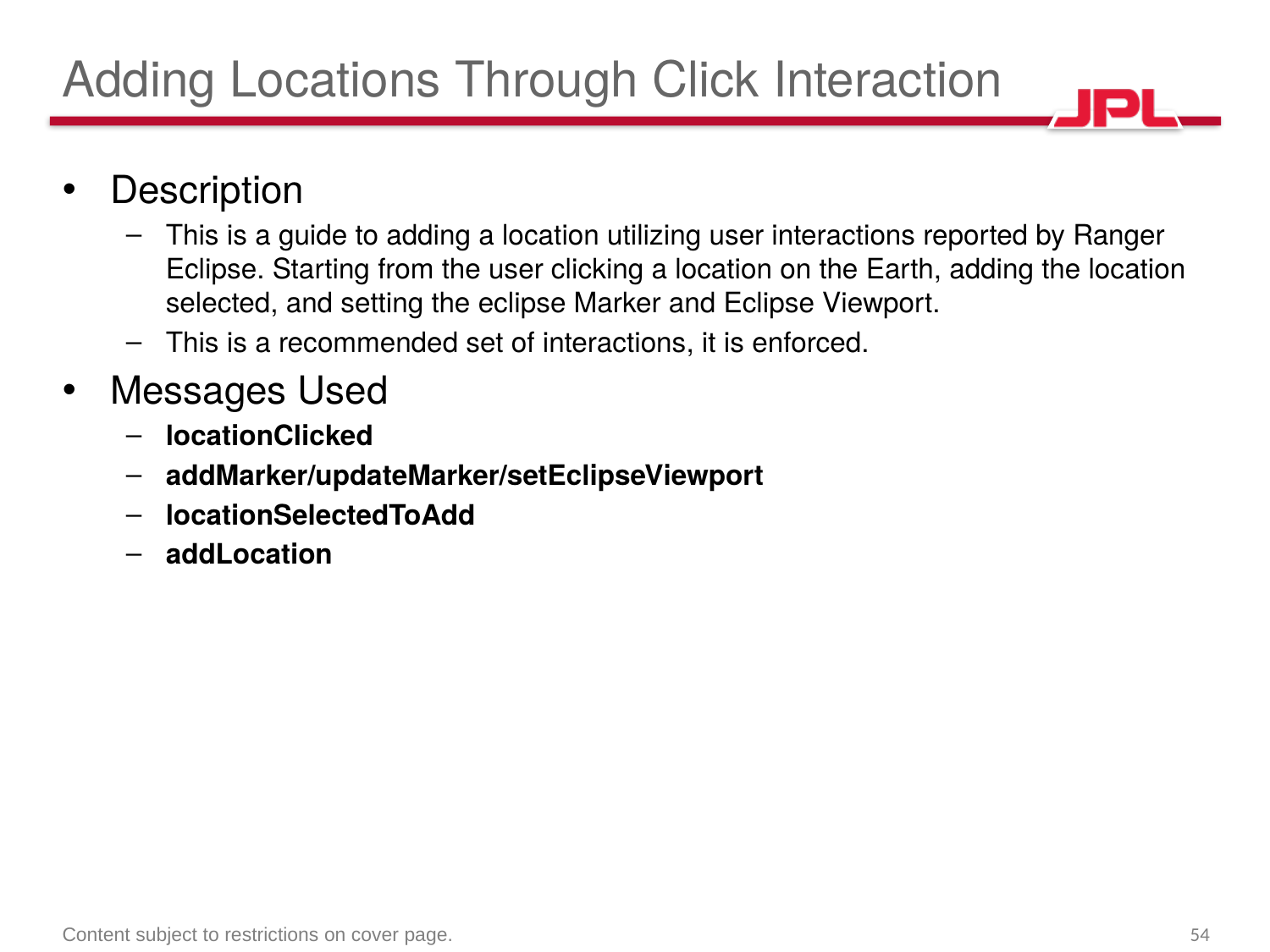

# Adding Locations Through Click Interaction
Description
This is a guide to adding a location utilizing user interactions reported by Ranger Eclipse. Starting from the user clicking a location on the Earth, adding the location selected, and setting the eclipse Marker and Eclipse Viewport.
This is a recommended set of interactions, it is enforced.
Messages Used
locationClicked
addMarker/updateMarker/setEclipseViewport
locationSelectedToAdd
addLocation
Content subject to restrictions on cover page.